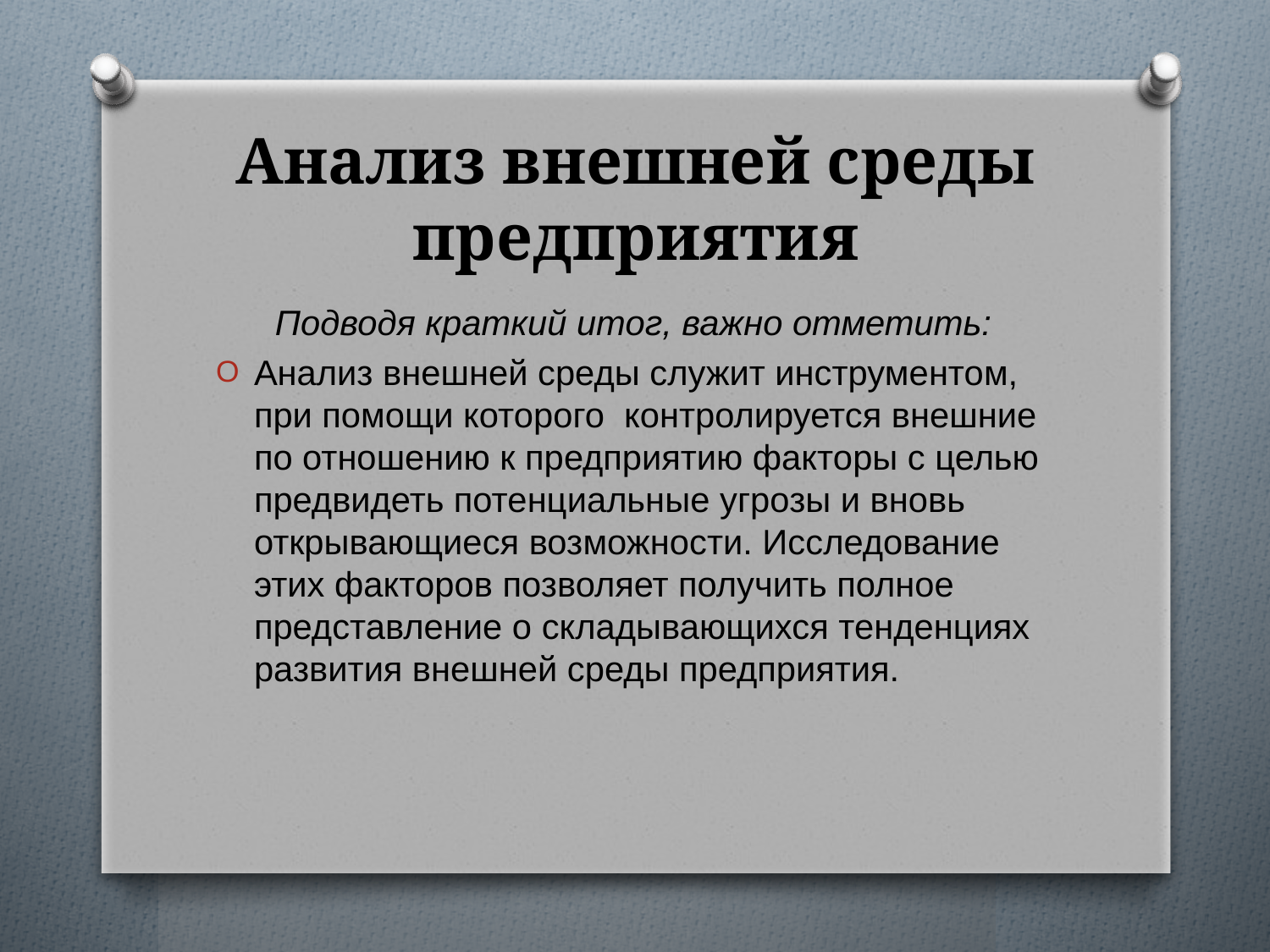

# Анализ внешней среды предприятия
Подводя краткий итог, важно отметить:
Анализ внешней среды служит инструментом, при помощи которого  контролируется внешние по отношению к предприятию факторы с целью предвидеть потенциальные угрозы и вновь открывающиеся возможности. Исследование этих факторов позволяет получить полное представление о складывающихся тенденциях развития внешней среды предприятия.